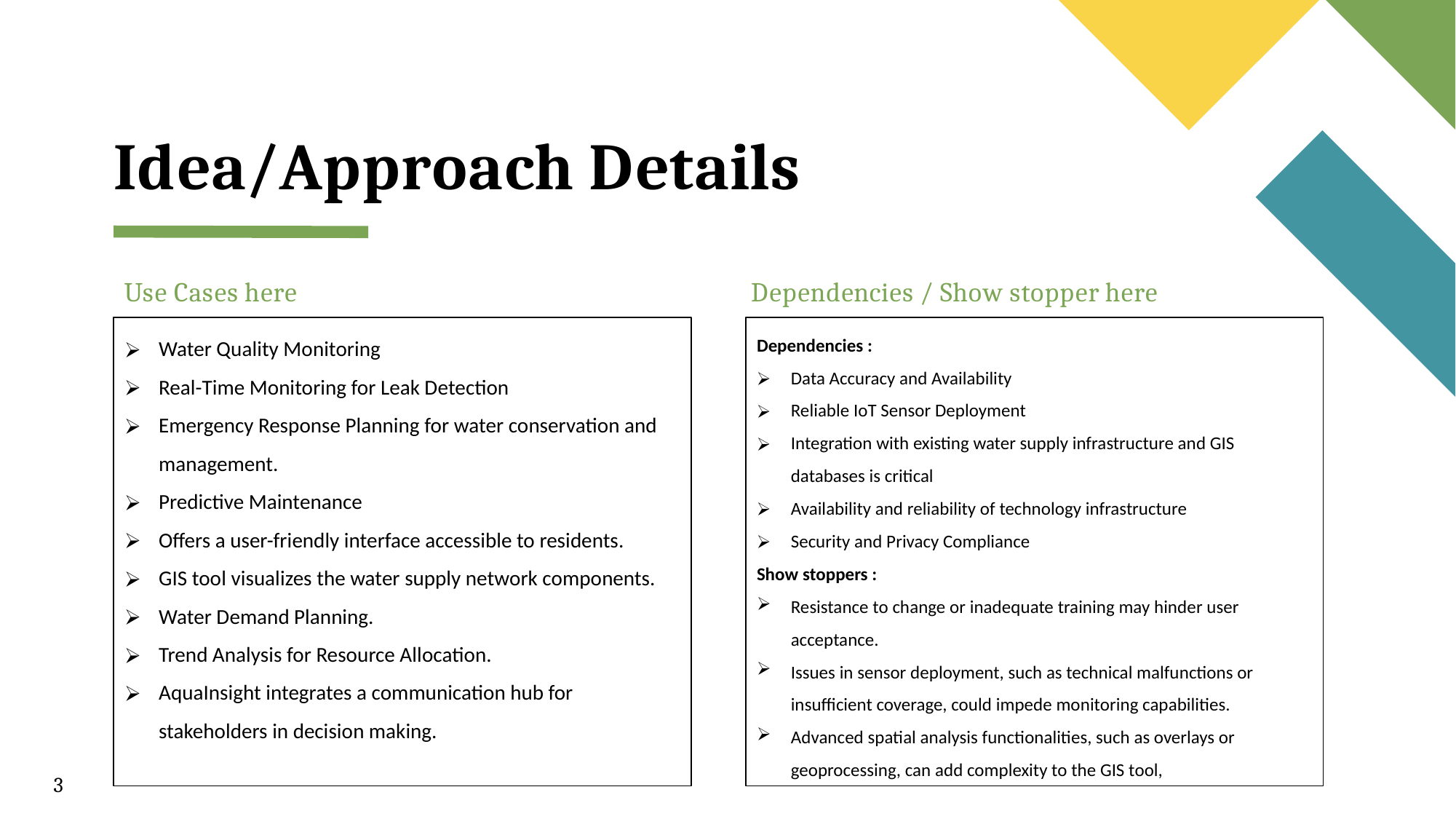

# Idea/Approach Details
Use Cases here
Dependencies / Show stopper here
Water Quality Monitoring
Real-Time Monitoring for Leak Detection
Emergency Response Planning for water conservation and management.
Predictive Maintenance
Offers a user-friendly interface accessible to residents.
GIS tool visualizes the water supply network components.
Water Demand Planning.
Trend Analysis for Resource Allocation.
AquaInsight integrates a communication hub for stakeholders in decision making.
Dependencies :
Data Accuracy and Availability
Reliable IoT Sensor Deployment
Integration with existing water supply infrastructure and GIS databases is critical
Availability and reliability of technology infrastructure
Security and Privacy Compliance
Show stoppers :
Resistance to change or inadequate training may hinder user acceptance.
Issues in sensor deployment, such as technical malfunctions or insufficient coverage, could impede monitoring capabilities.
Advanced spatial analysis functionalities, such as overlays or geoprocessing, can add complexity to the GIS tool,

3